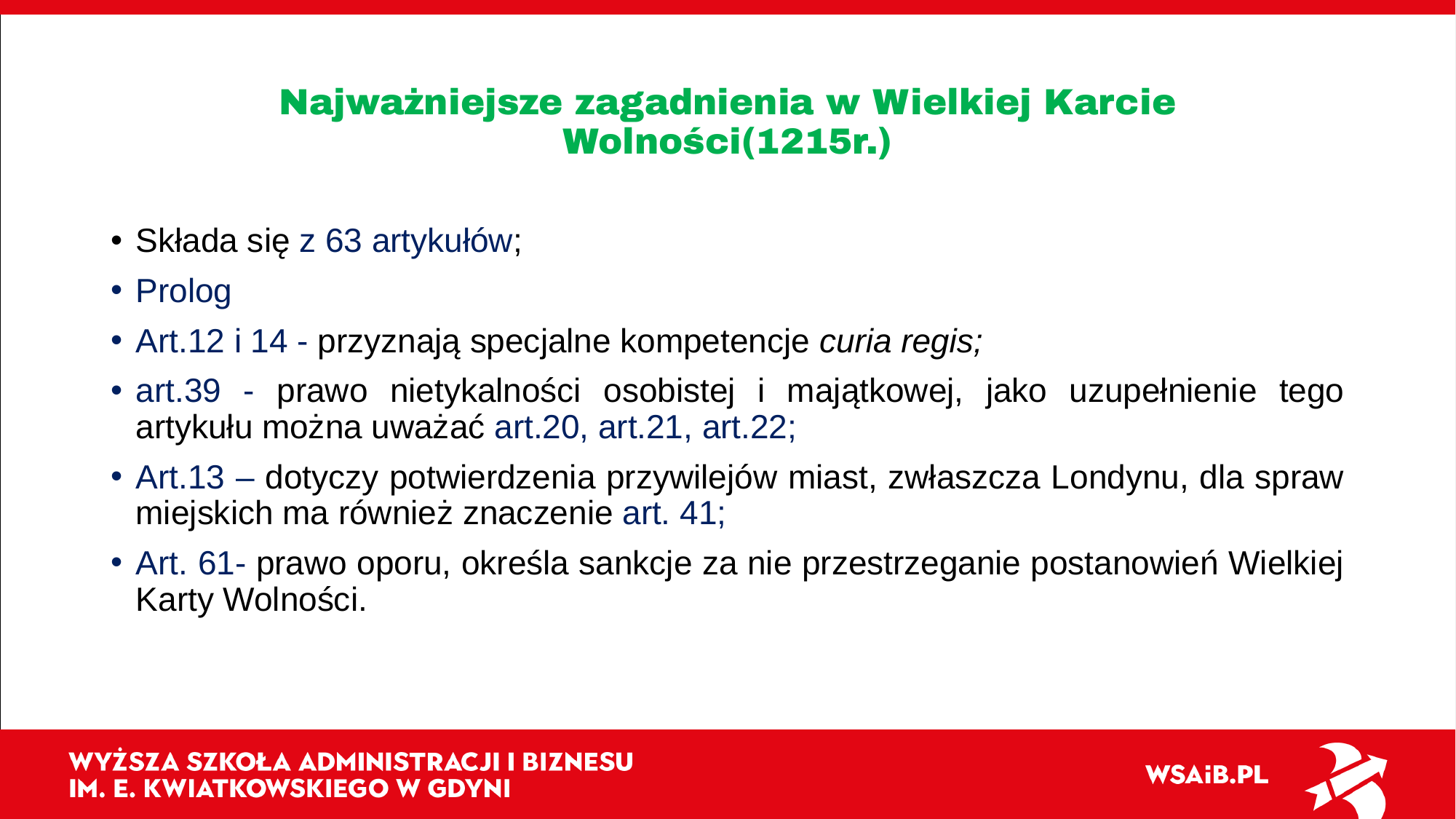

# Najważniejsze zagadnienia w Wielkiej Karcie Wolności(1215r.)
Składa się z 63 artykułów;
Prolog
Art.12 i 14 - przyznają specjalne kompetencje curia regis;
art.39 - prawo nietykalności osobistej i majątkowej, jako uzupełnienie tego artykułu można uważać art.20, art.21, art.22;
Art.13 – dotyczy potwierdzenia przywilejów miast, zwłaszcza Londynu, dla spraw miejskich ma również znaczenie art. 41;
Art. 61- prawo oporu, określa sankcje za nie przestrzeganie postanowień Wielkiej Karty Wolności.